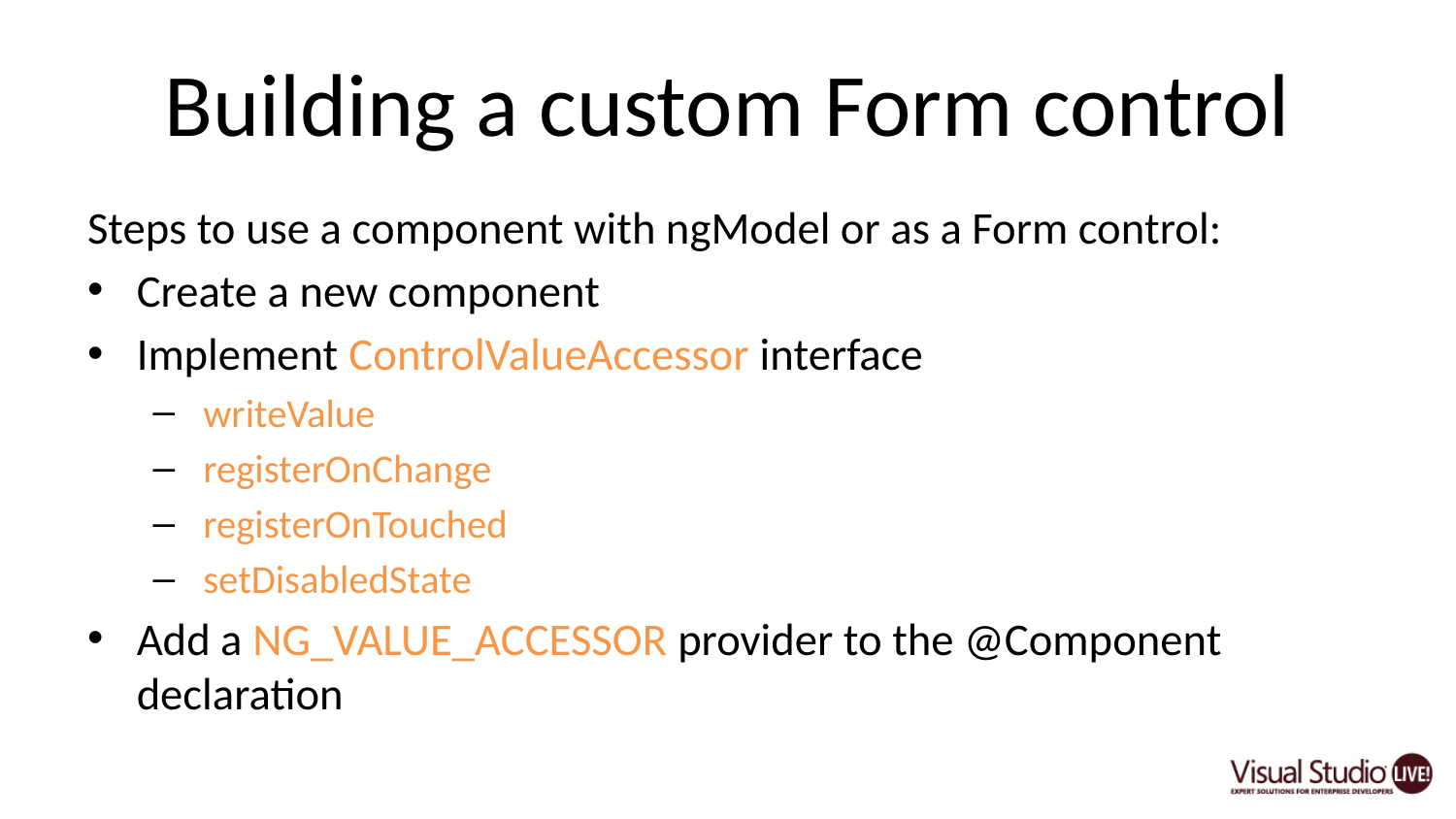

# Building a custom Form control
Steps to use a component with ngModel or as a Form control:
Create a new component
Implement ControlValueAccessor interface
 writeValue
 registerOnChange
 registerOnTouched
 setDisabledState
Add a NG_VALUE_ACCESSOR provider to the @Component declaration